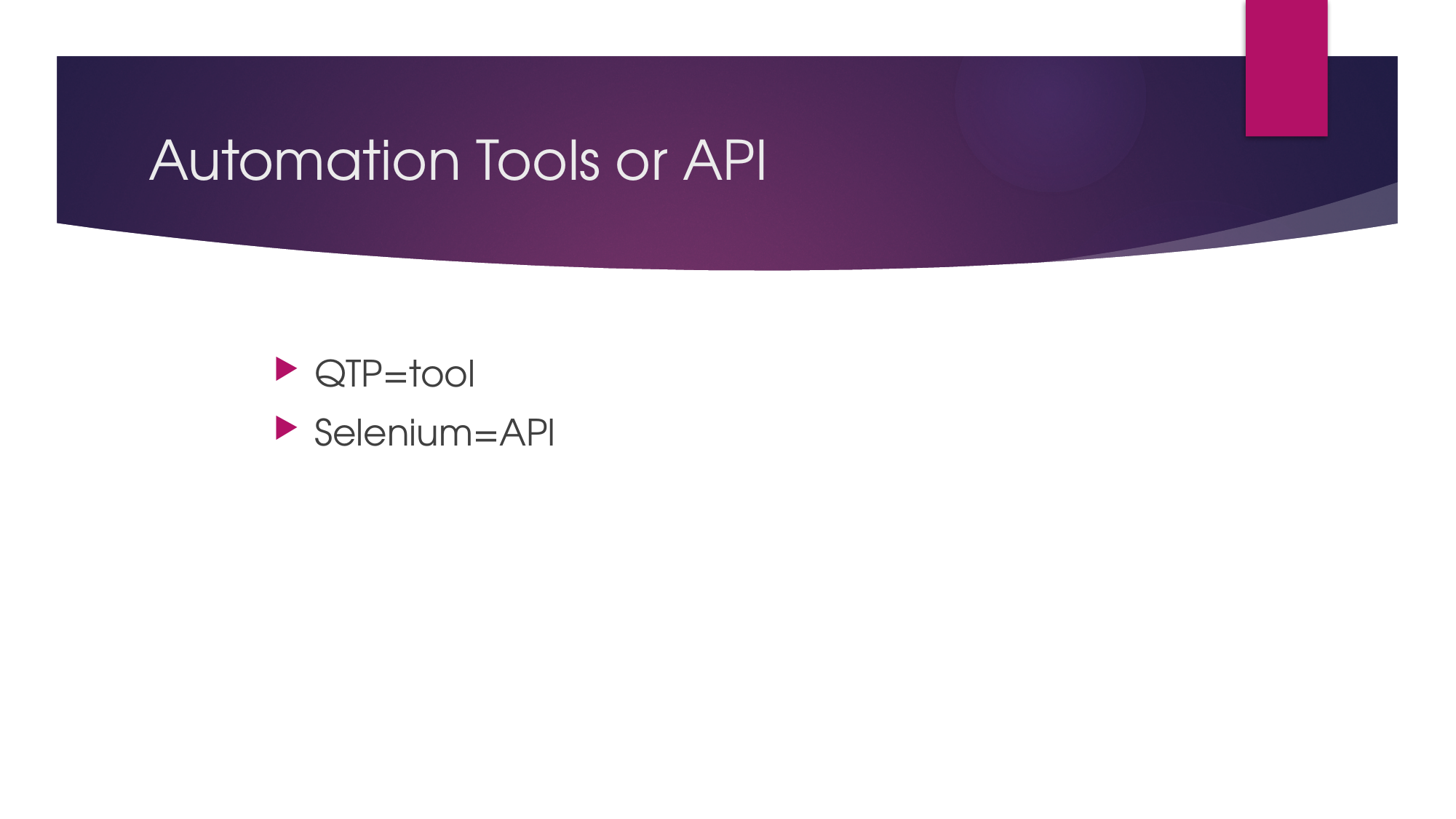

# Automation Tools or API
QTP=tool
Selenium=API